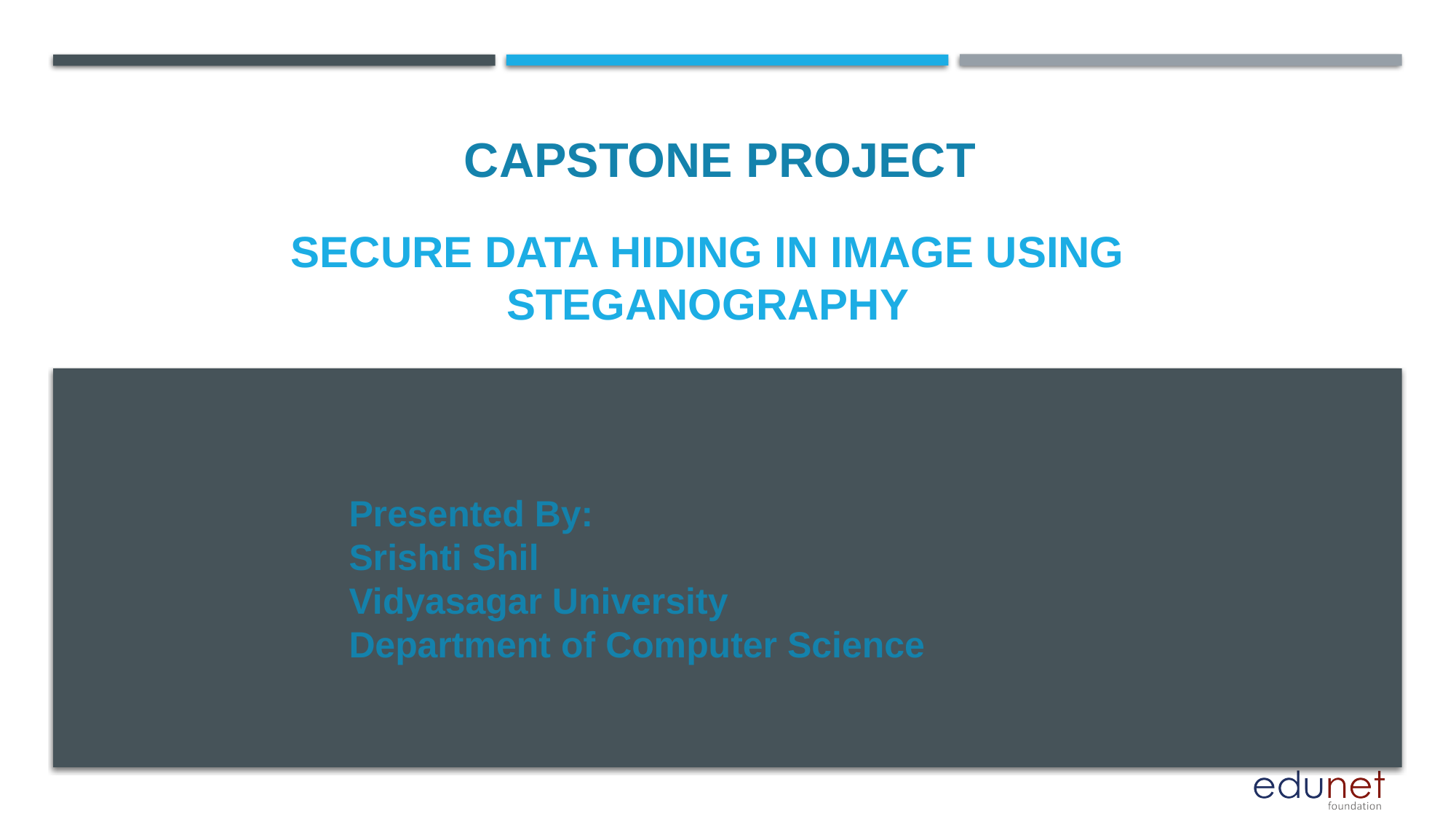

CAPSTONE PROJECT
# Secure Data Hiding in Image Using Steganography
Presented By:
Srishti Shil
Vidyasagar University
Department of Computer Science